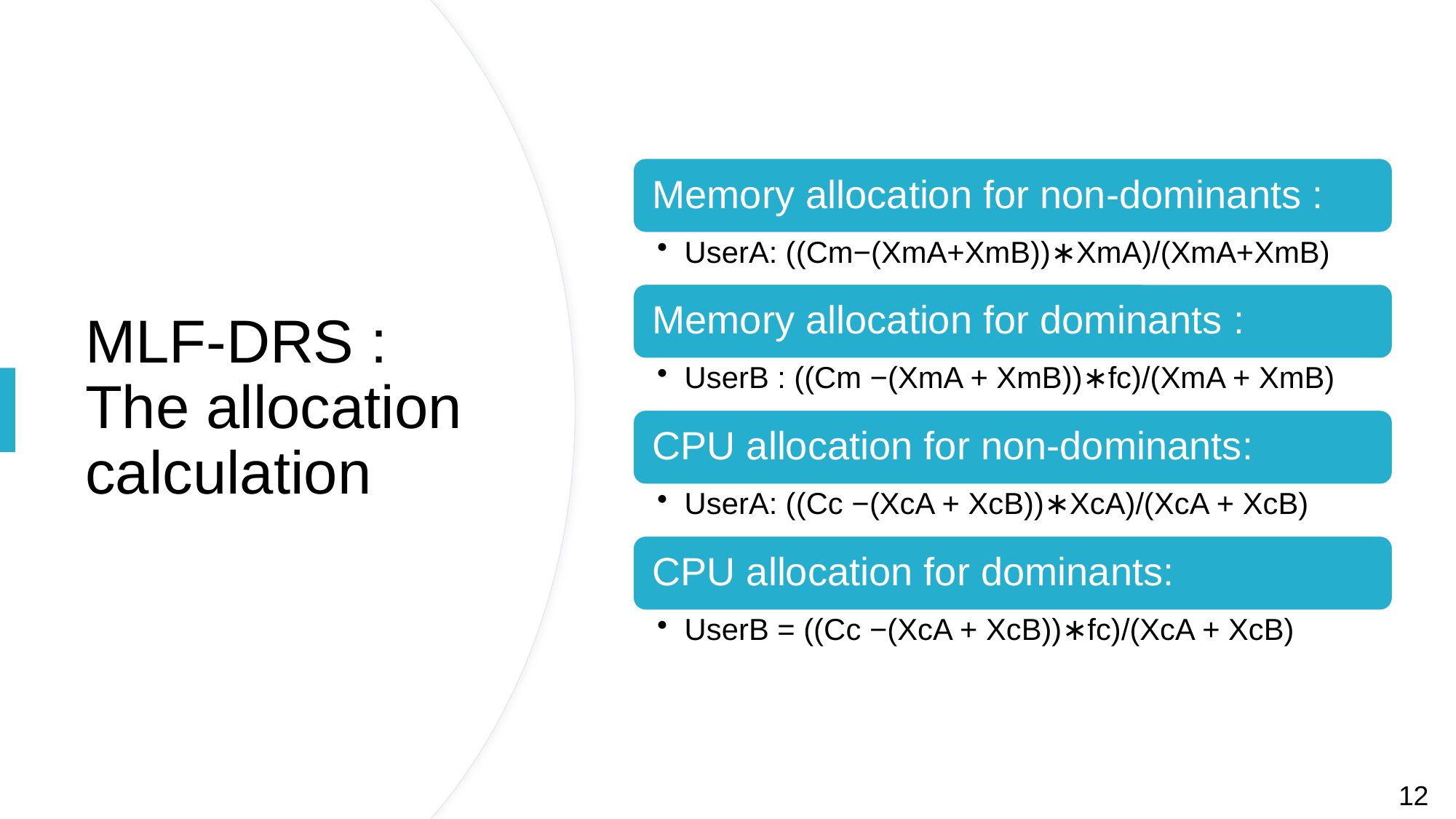

Memory allocation for non-dominants :
UserA: ((Cm−(XmA+XmB))∗XmA)/(XmA+XmB)
Memory allocation for dominants :
UserB : ((Cm −(XmA + XmB))∗fc)/(XmA + XmB)
CPU allocation for non-dominants:
UserA: ((Cc −(XcA + XcB))∗XcA)/(XcA + XcB)
CPU allocation for dominants:
UserB = ((Cc −(XcA + XcB))∗fc)/(XcA + XcB)
# MLF-DRS : The allocation calculation

12